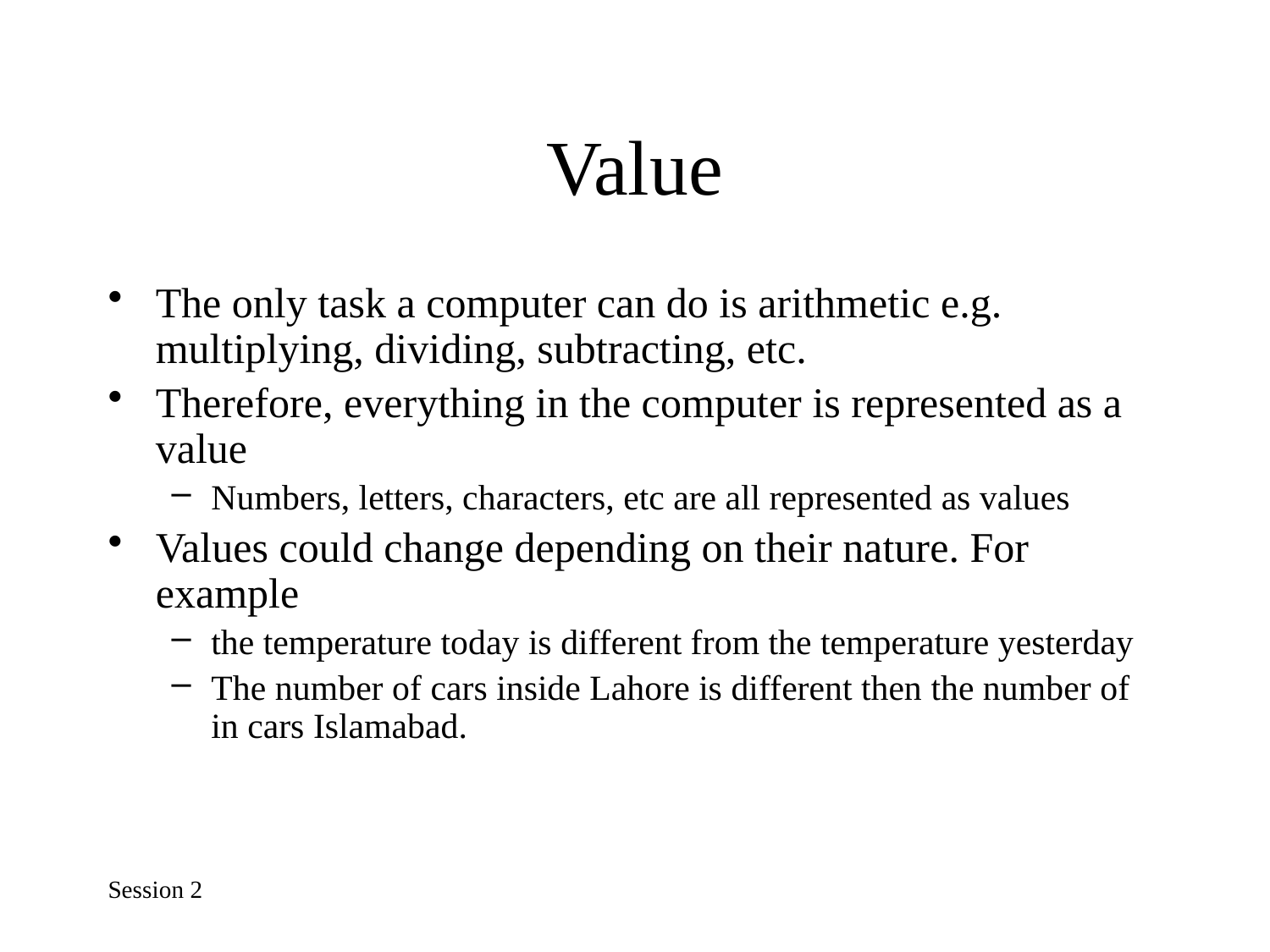

# Value
The only task a computer can do is arithmetic e.g. multiplying, dividing, subtracting, etc.
Therefore, everything in the computer is represented as a value
Numbers, letters, characters, etc are all represented as values
Values could change depending on their nature. For example
the temperature today is different from the temperature yesterday
The number of cars inside Lahore is different then the number of in cars Islamabad.

Session 2
8